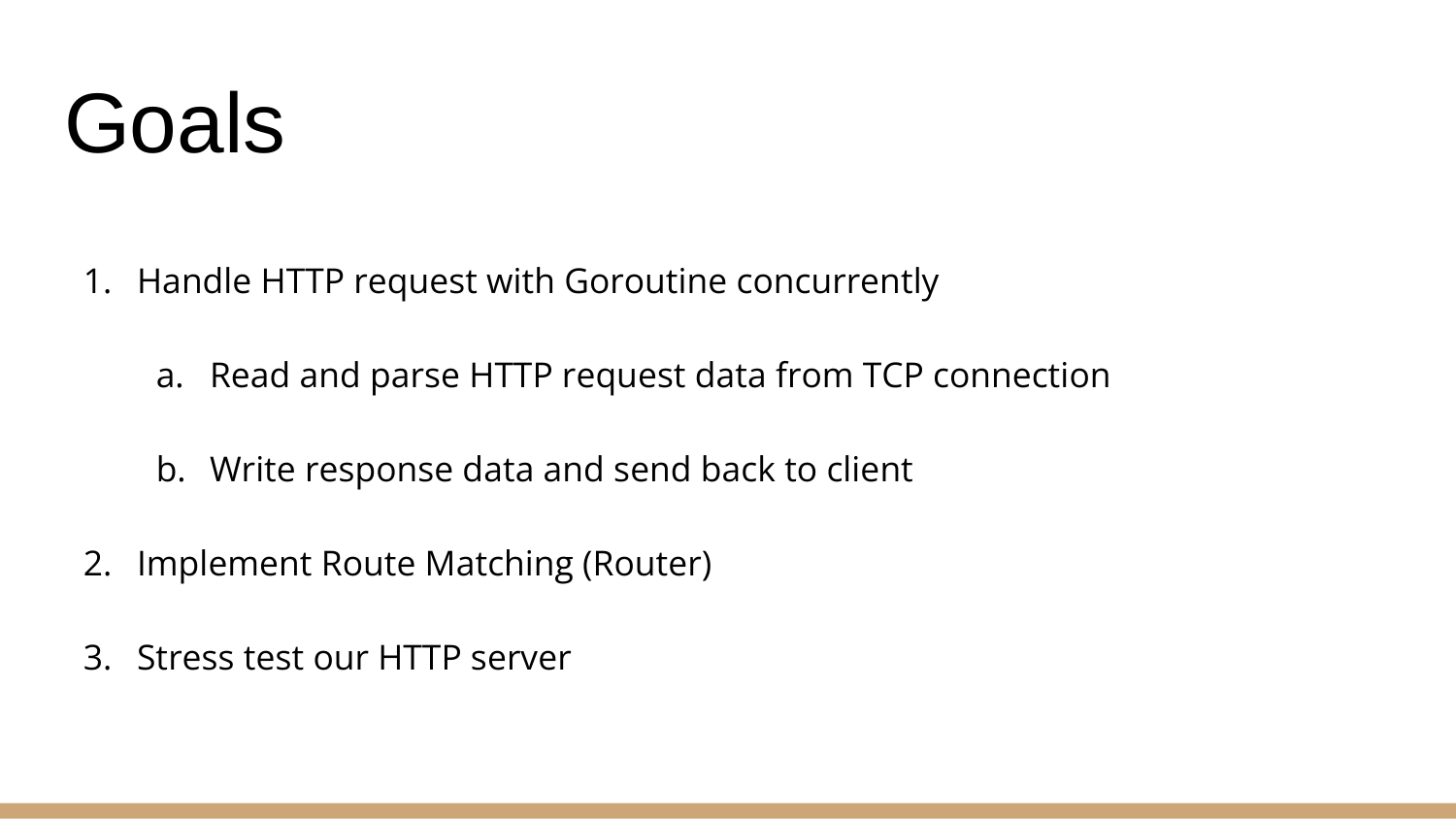

# Goals
Handle HTTP request with Goroutine concurrently
Read and parse HTTP request data from TCP connection
Write response data and send back to client
Implement Route Matching (Router)
Stress test our HTTP server